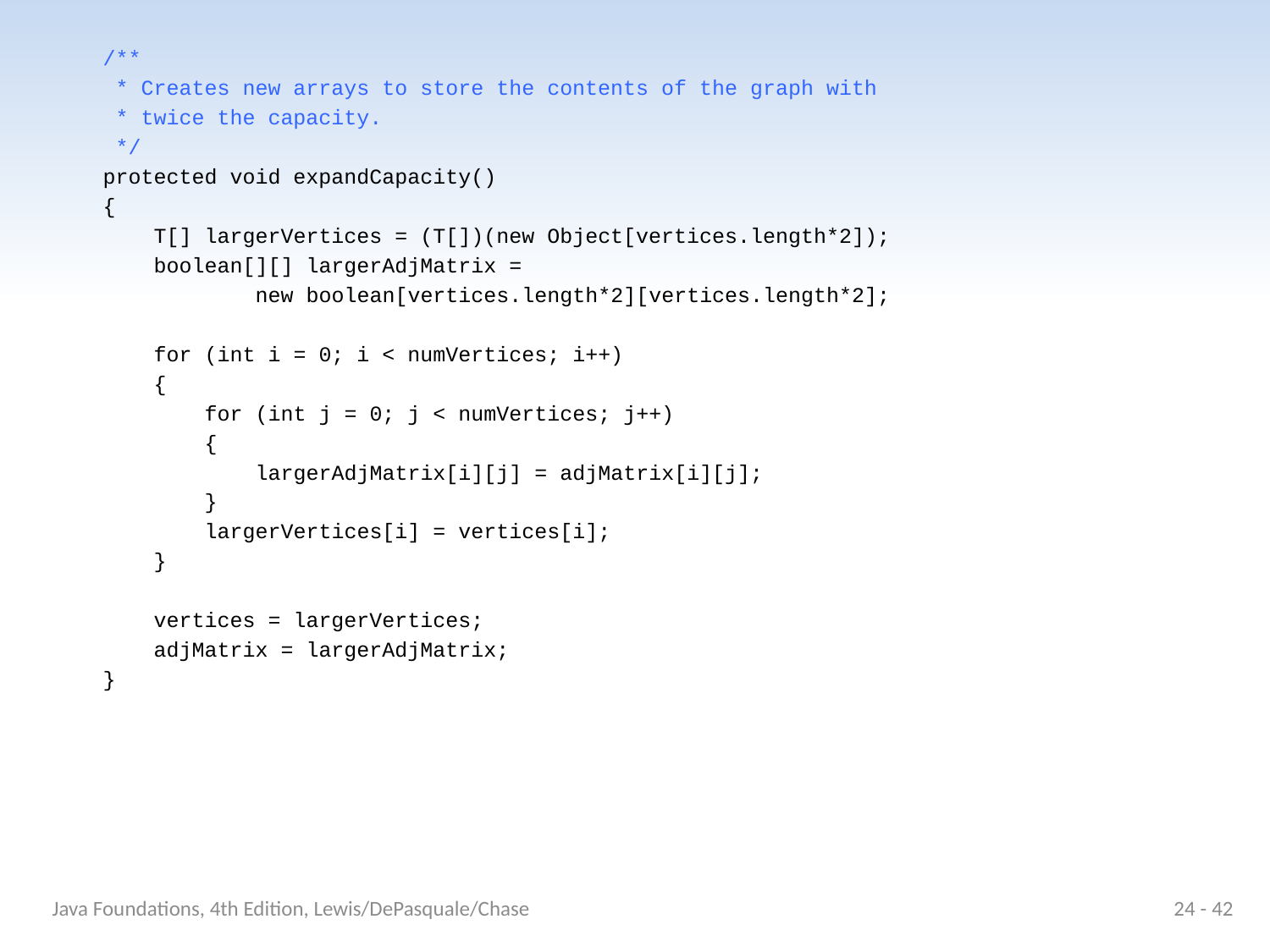

/**
     * Creates new arrays to store the contents of the graph with
     * twice the capacity.
     */
    protected void expandCapacity()
    {
        T[] largerVertices = (T[])(new Object[vertices.length*2]);
        boolean[][] largerAdjMatrix =
                new boolean[vertices.length*2][vertices.length*2];

        for (int i = 0; i < numVertices; i++)
        {
            for (int j = 0; j < numVertices; j++)
            {
                largerAdjMatrix[i][j] = adjMatrix[i][j];
            }
            largerVertices[i] = vertices[i];
        }

        vertices = largerVertices;
        adjMatrix = largerAdjMatrix;
    }

Java Foundations, 4th Edition, Lewis/DePasquale/Chase
24 - 42